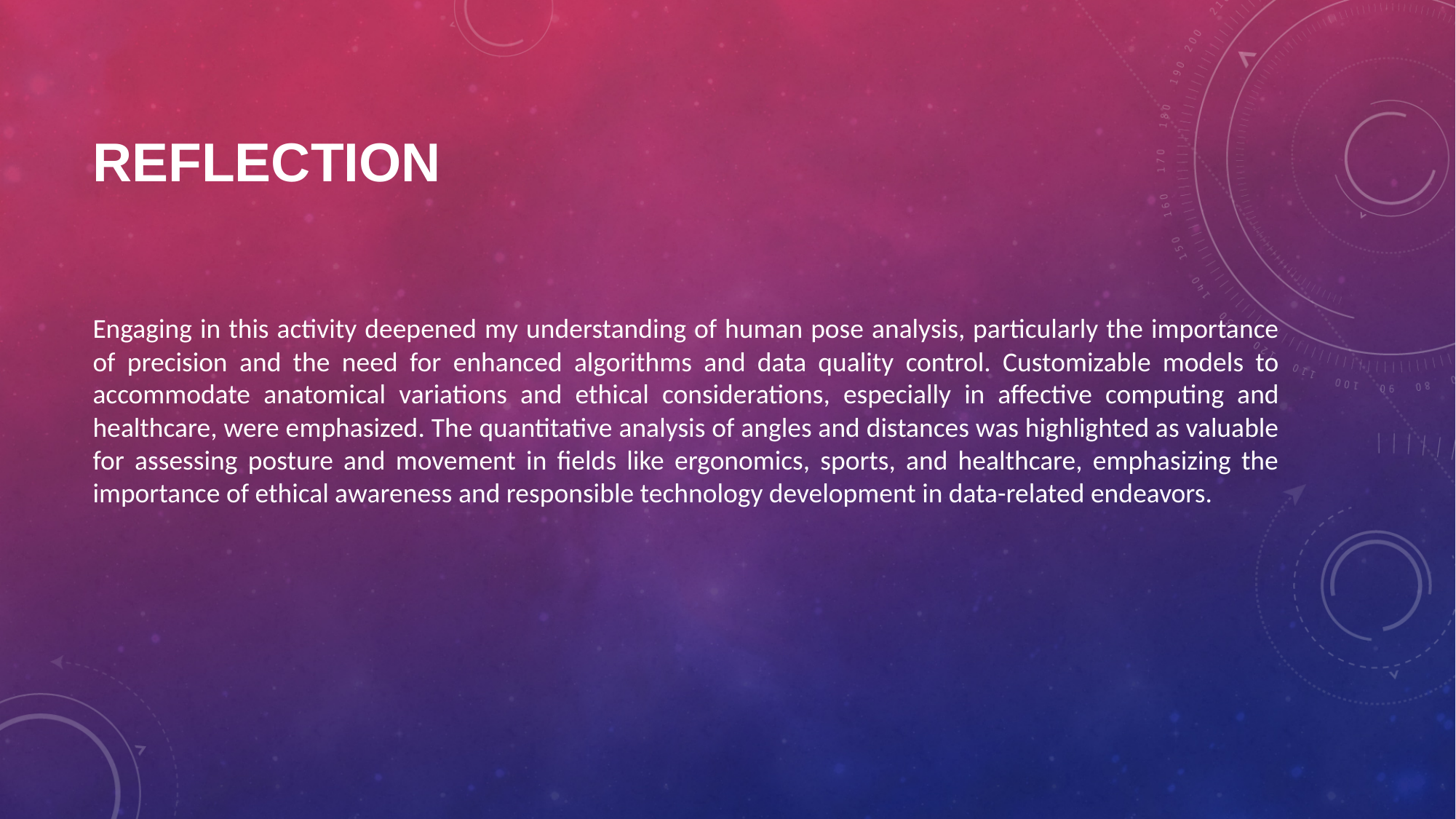

# Reflection
Engaging in this activity deepened my understanding of human pose analysis, particularly the importance of precision and the need for enhanced algorithms and data quality control. Customizable models to accommodate anatomical variations and ethical considerations, especially in affective computing and healthcare, were emphasized. The quantitative analysis of angles and distances was highlighted as valuable for assessing posture and movement in fields like ergonomics, sports, and healthcare, emphasizing the importance of ethical awareness and responsible technology development in data-related endeavors.